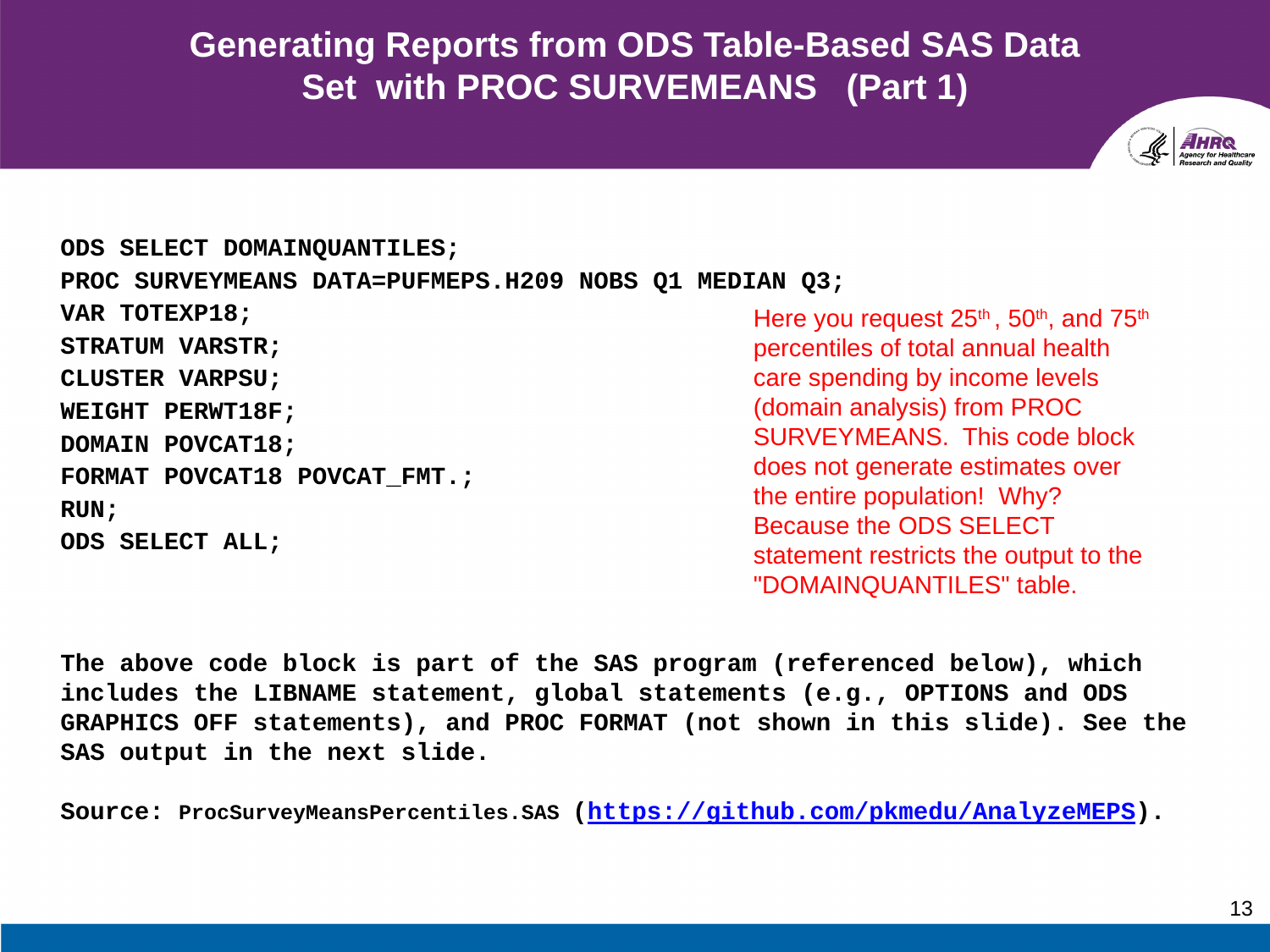

# Generating Reports from ODS Table-Based SAS Data Set  with PROC SURVEMEANS   (Part 1)
ODS SELECT DOMAINQUANTILES;
PROC SURVEYMEANS DATA=PUFMEPS.H209 NOBS Q1 MEDIAN Q3;
VAR TOTEXP18;
STRATUM VARSTR;
CLUSTER VARPSU;
WEIGHT PERWT18F;
DOMAIN POVCAT18;
FORMAT POVCAT18 POVCAT_FMT.;
RUN;
ODS SELECT ALL;

The above code block is part of the SAS program (referenced below), which includes the LIBNAME statement, global statements (e.g., OPTIONS and ODS GRAPHICS OFF statements), and PROC FORMAT (not shown in this slide). See the SAS output in the next slide.

Source: ProcSurveyMeansPercentiles.SAS (https://github.com/pkmedu/AnalyzeMEPS).

Here you request 25th , 50th, and 75th percentiles of total annual health care spending by income levels  (domain analysis) from PROC SURVEYMEANS.  This code block does not generate estimates over the entire population!  Why? Because the ODS SELECT statement restricts the output to the "DOMAINQUANTILES" table.
13